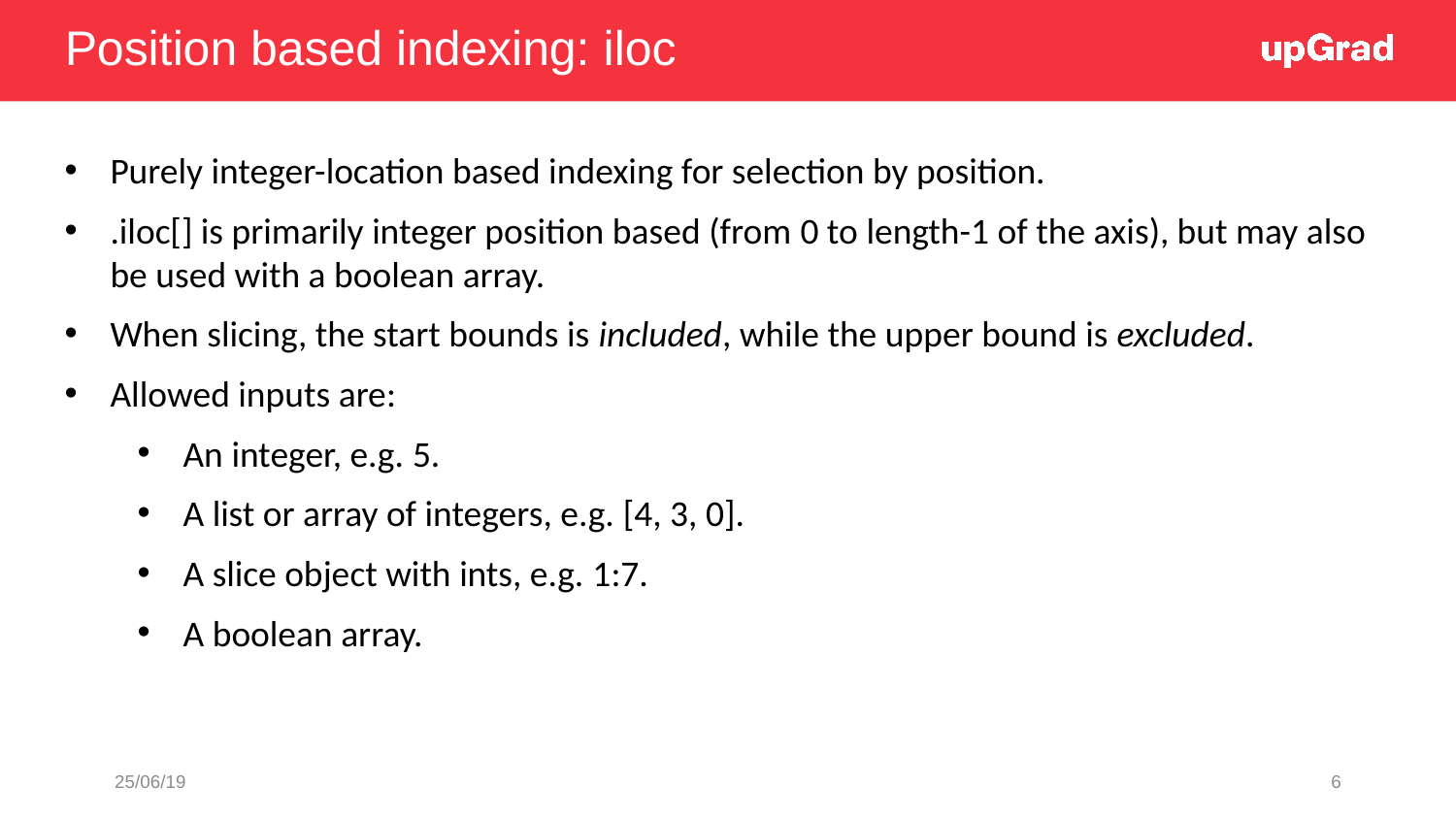

# Position based indexing: iloc
Purely integer-location based indexing for selection by position.
.iloc[] is primarily integer position based (from 0 to length-1 of the axis), but may also be used with a boolean array.
When slicing, the start bounds is included, while the upper bound is excluded.
Allowed inputs are:
An integer, e.g. 5.
A list or array of integers, e.g. [4, 3, 0].
A slice object with ints, e.g. 1:7.
A boolean array.

25/06/19
6